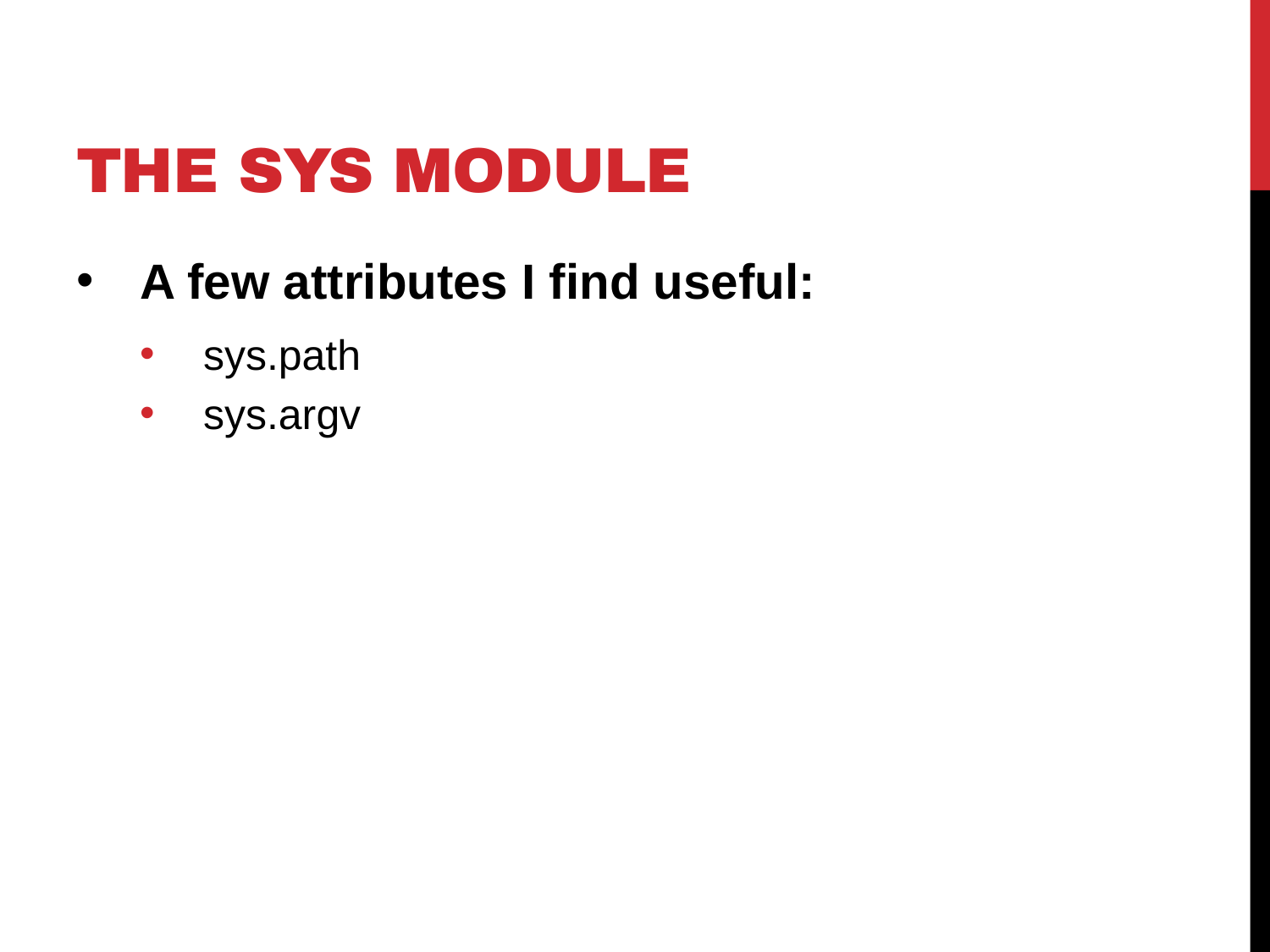

# the sys module
A few attributes I find useful:
sys.path
sys.argv